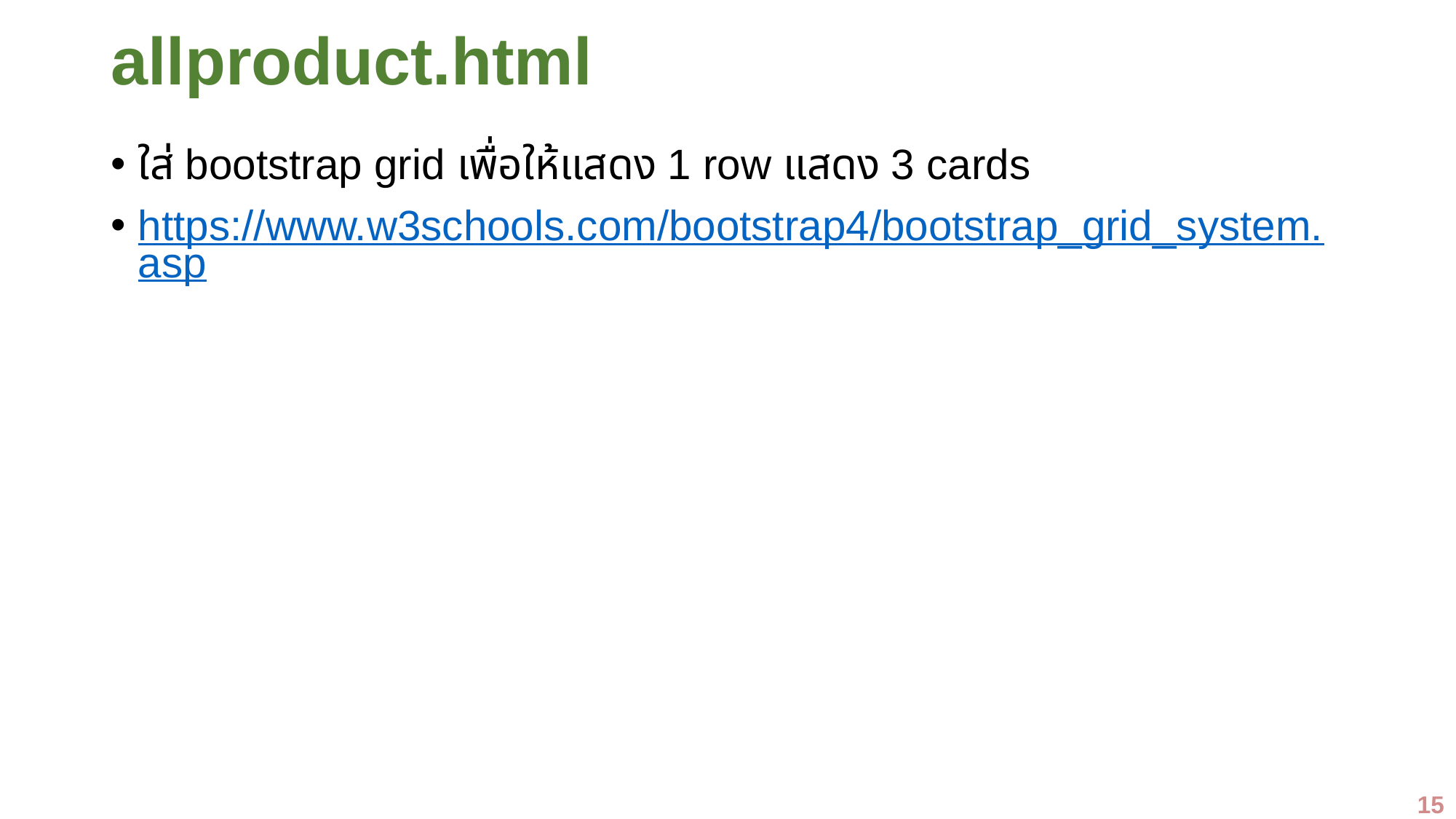

# allproduct.html
ใส่ bootstrap grid เพื่อให้แสดง 1 row แสดง 3 cards
https://www.w3schools.com/bootstrap4/bootstrap_grid_system.asp
15